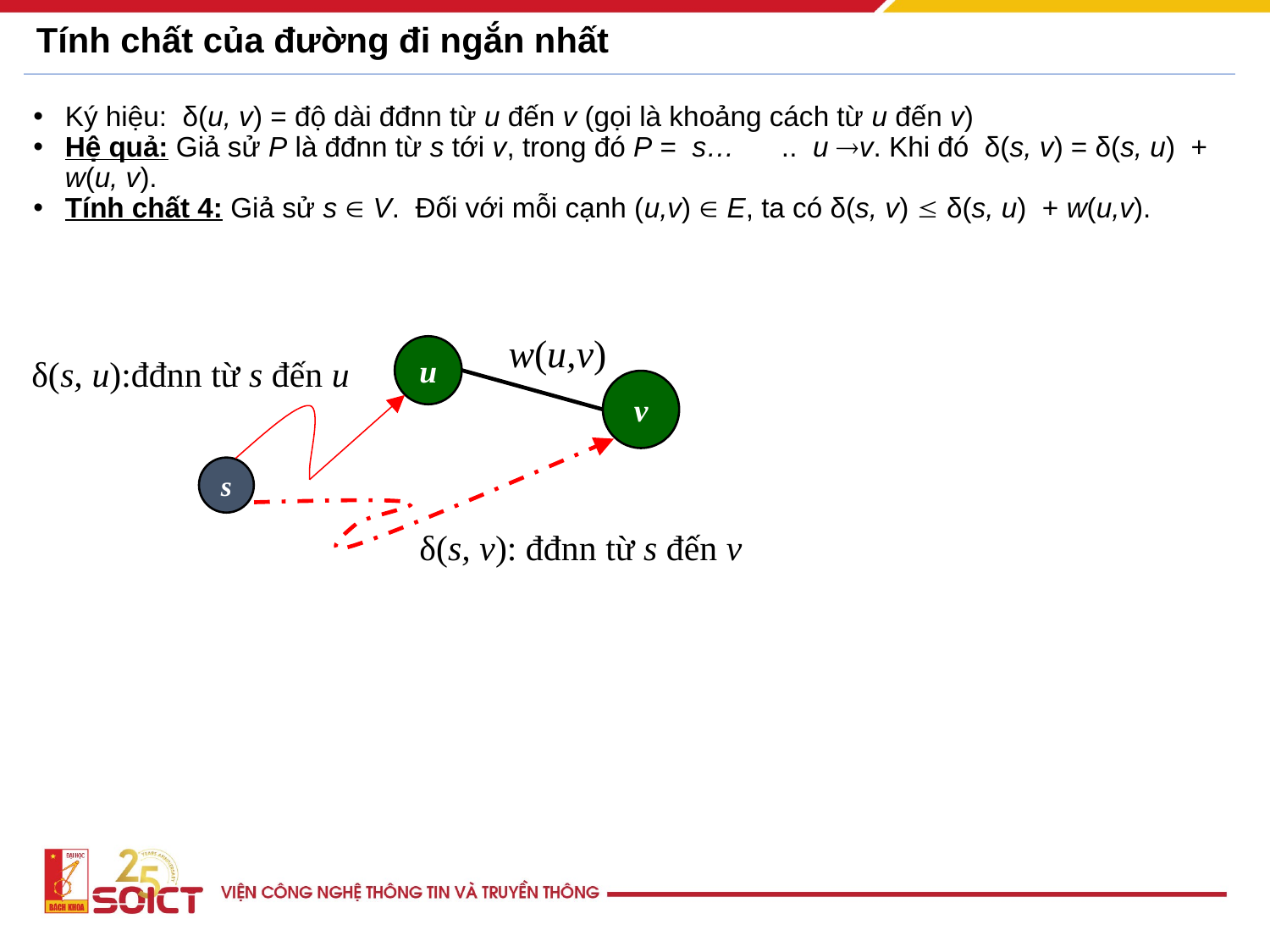

# Tính chất của đường đi ngắn nhất
Ký hiệu:  δ(u, v) = độ dài đđnn từ u đến v (gọi là khoảng cách từ u đến v)
Hệ quả: Giả sử P là đđnn từ s tới v, trong đó P =  s…      ..  u →v. Khi đó  δ(s, v) = δ(s, u)  + w(u, v).
Tính chất 4: Giả sử s ∈ V.  Đối với mỗi cạnh (u,v) ∈ E, ta có δ(s, v) ≤ δ(s, u)  + w(u,v).

w(u,v)
u
δ(s, u):đđnn từ s đến u

v

s
δ(s, v): đđnn từ s đến v